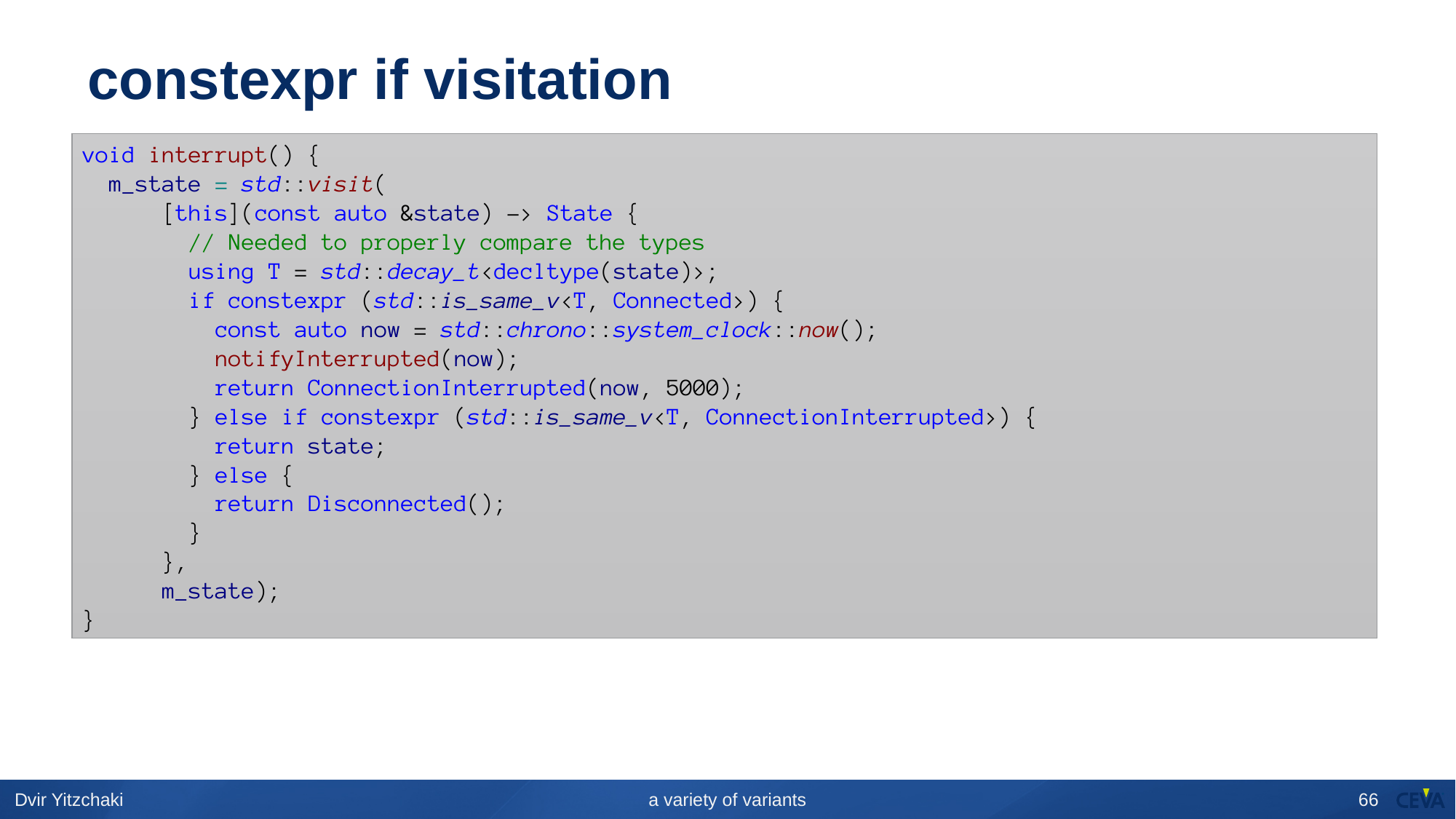

# constexpr if visitation
void interrupt() {
  m_state = std::visit(
      [this](const auto &state) -> State {
        // Needed to properly compare the types
        using T = std::decay_t<decltype(state)>;
        if constexpr (std::is_same_v<T, Connected>) {
          const auto now = std::chrono::system_clock::now();
          notifyInterrupted(now);
          return ConnectionInterrupted(now, 5000);
        } else if constexpr (std::is_same_v<T, ConnectionInterrupted>) {
          return state;
        } else {
          return Disconnected();
        }
      },
      m_state);
}